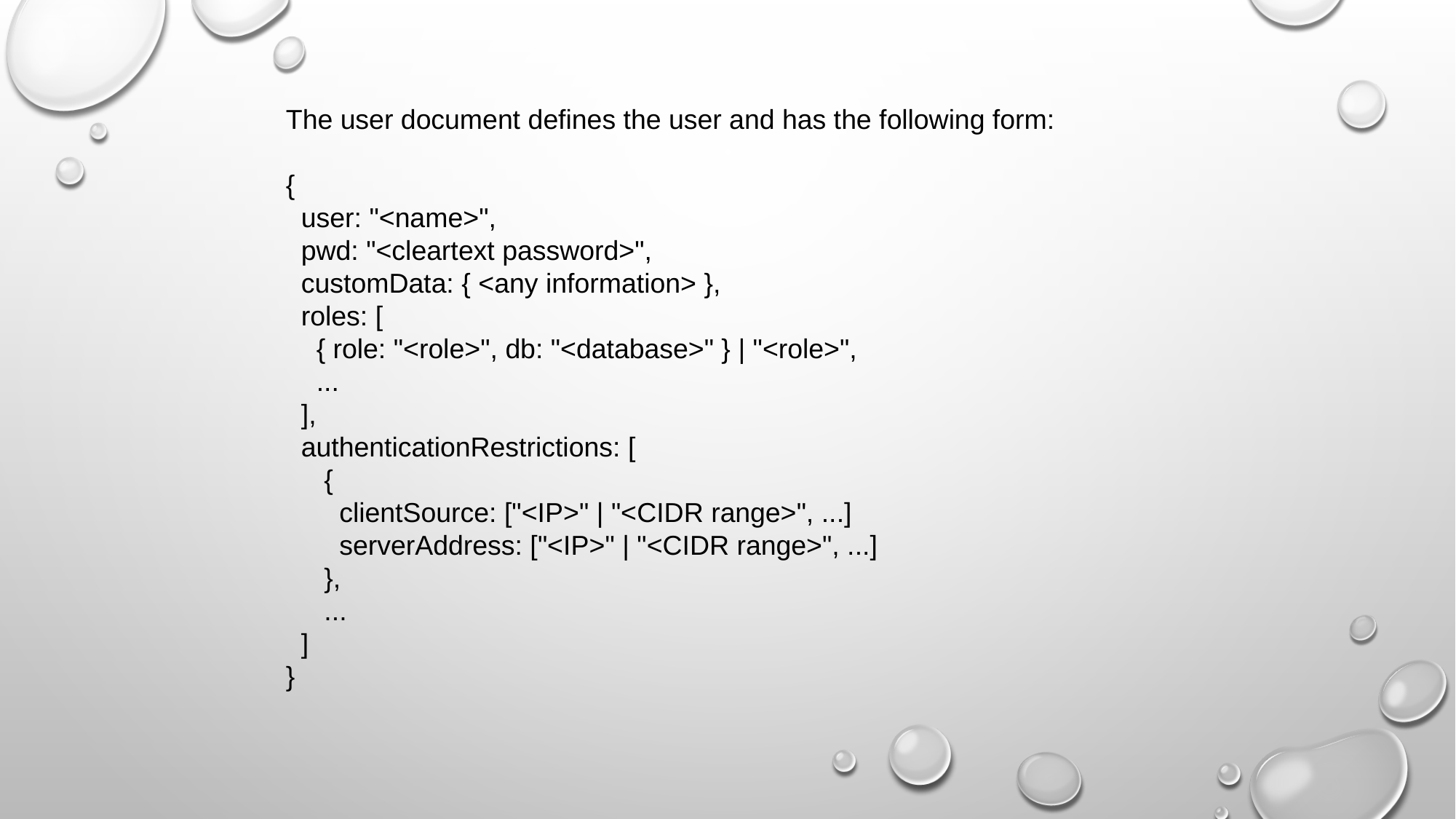

The user document defines the user and has the following form:

{
  user: "<name>",
  pwd: "<cleartext password>",
  customData: { <any information> },
  roles: [
    { role: "<role>", db: "<database>" } | "<role>",
    ...
  ],
  authenticationRestrictions: [
     {
       clientSource: ["<IP>" | "<CIDR range>", ...]
       serverAddress: ["<IP>" | "<CIDR range>", ...]
     },
     ...
  ]
}